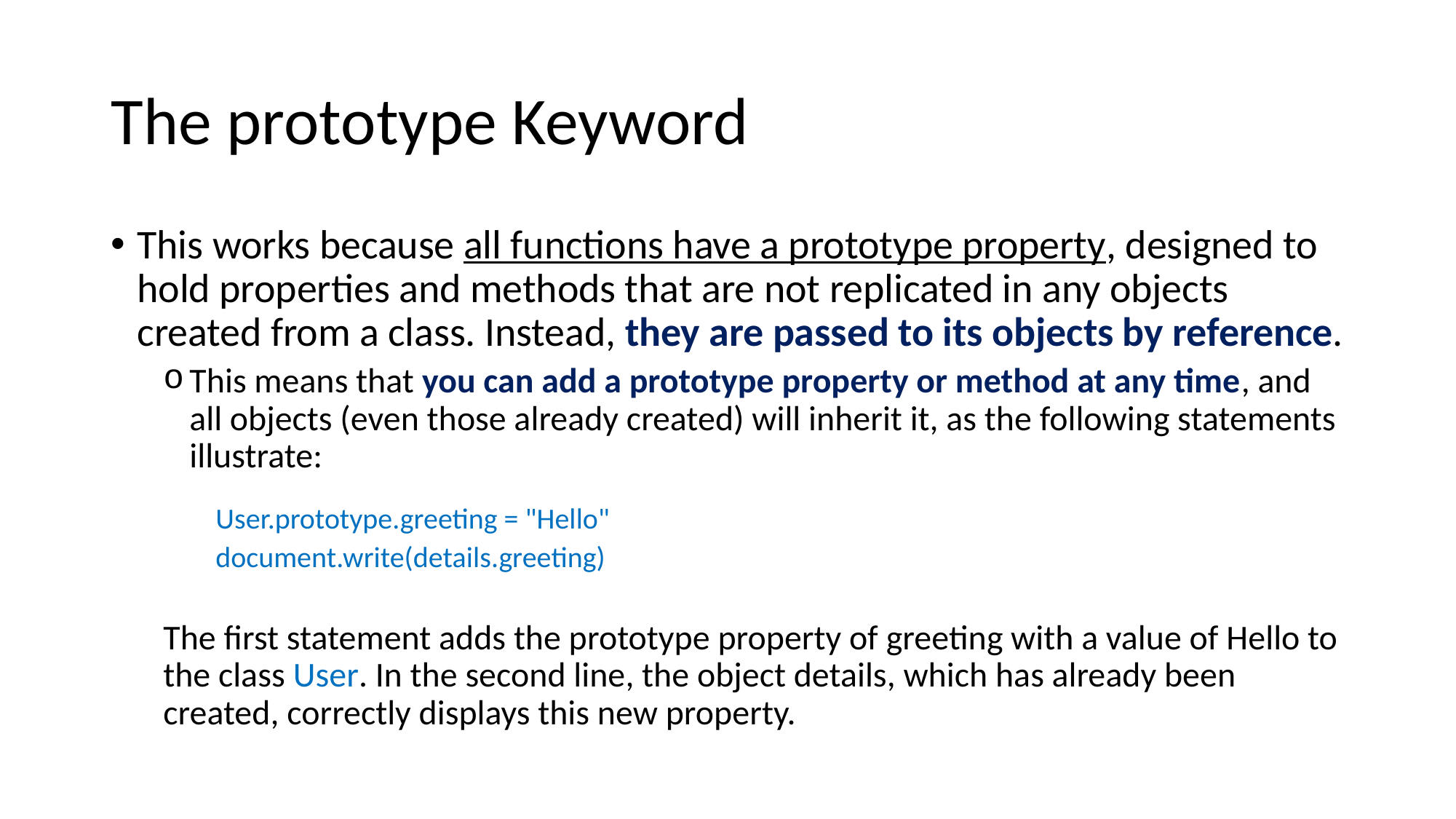

# The prototype Keyword
This works because all functions have a prototype property, designed to hold properties and methods that are not replicated in any objects created from a class. Instead, they are passed to its objects by reference.
This means that you can add a prototype property or method at any time, and all objects (even those already created) will inherit it, as the following statements illustrate:

User.prototype.greeting = "Hello"
document.write(details.greeting)

The first statement adds the prototype property of greeting with a value of Hello to the class User. In the second line, the object details, which has already been created, correctly displays this new property.